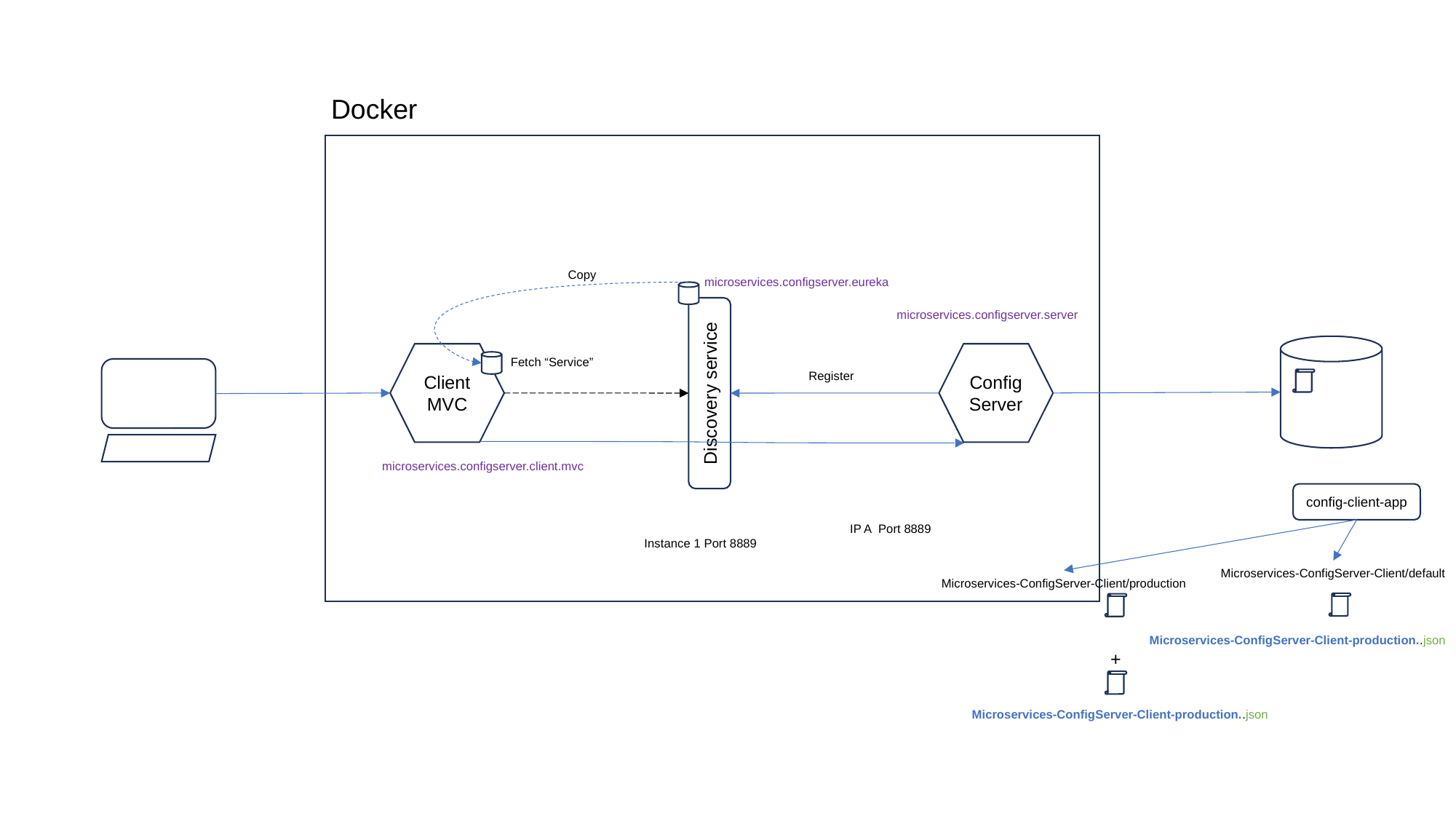

Docker

Copy
microservices.configserver.eureka

Discovery service
 microservices.configserver.server

Client MVC
Config Server
Fetch “Service”

Register

microservices.configserver.client.mvc
config-client-app
IP A  Port 8889
Instance 1 Port 8889
Microservices-ConfigServer-Client/default
Microservices-ConfigServer-Client/production

Microservices-ConfigServer-Client-production..json
+

Microservices-ConfigServer-Client-production..json